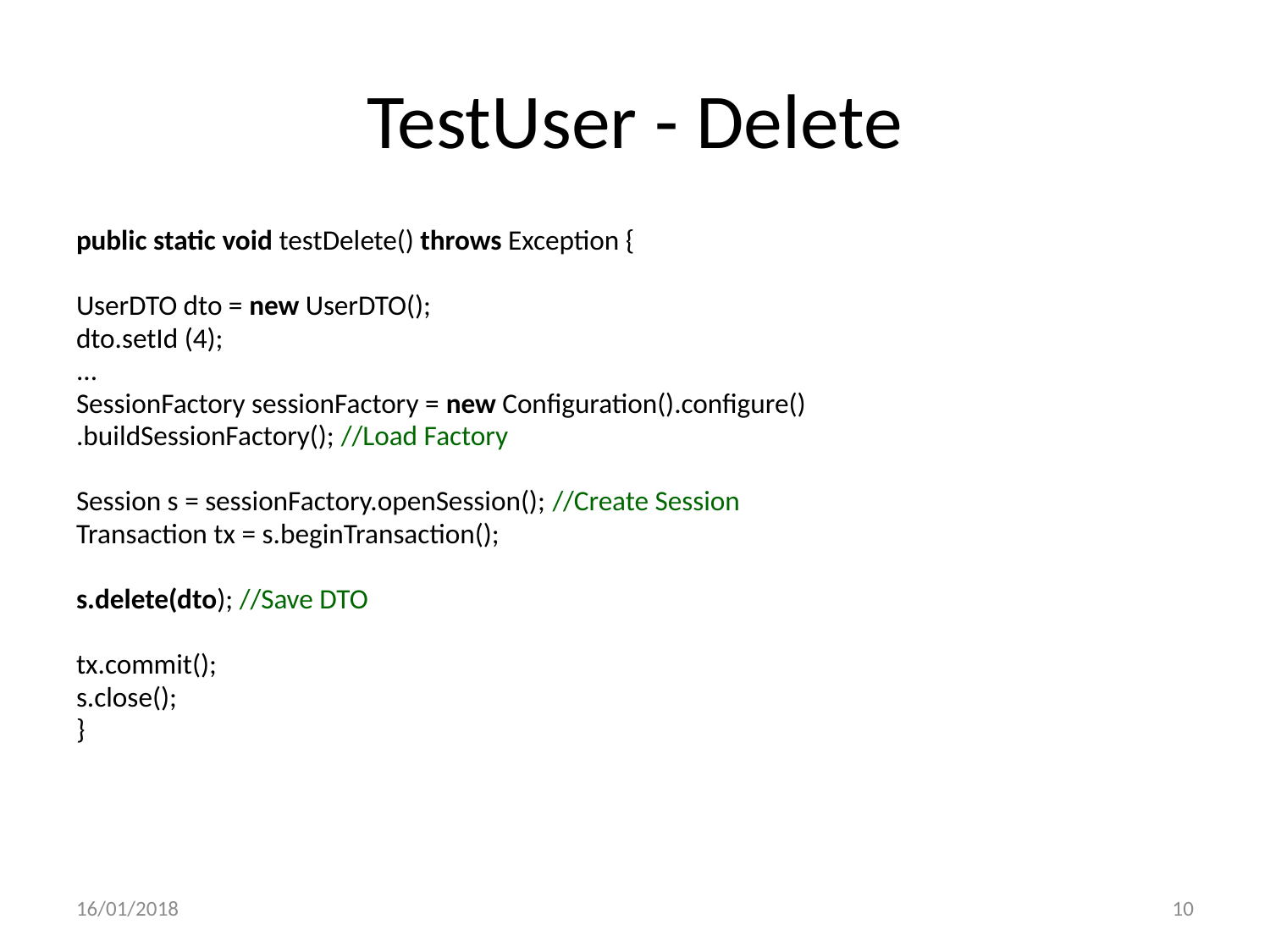

# TestUser - Delete
public static void testDelete() throws Exception {

UserDTO dto = new UserDTO();
dto.setId (4);
...
SessionFactory sessionFactory = new Configuration().configure()
.buildSessionFactory(); //Load Factory

Session s = sessionFactory.openSession(); //Create Session
Transaction tx = s.beginTransaction();

s.delete(dto); //Save DTO

tx.commit();
s.close();
}
16/01/2018

10